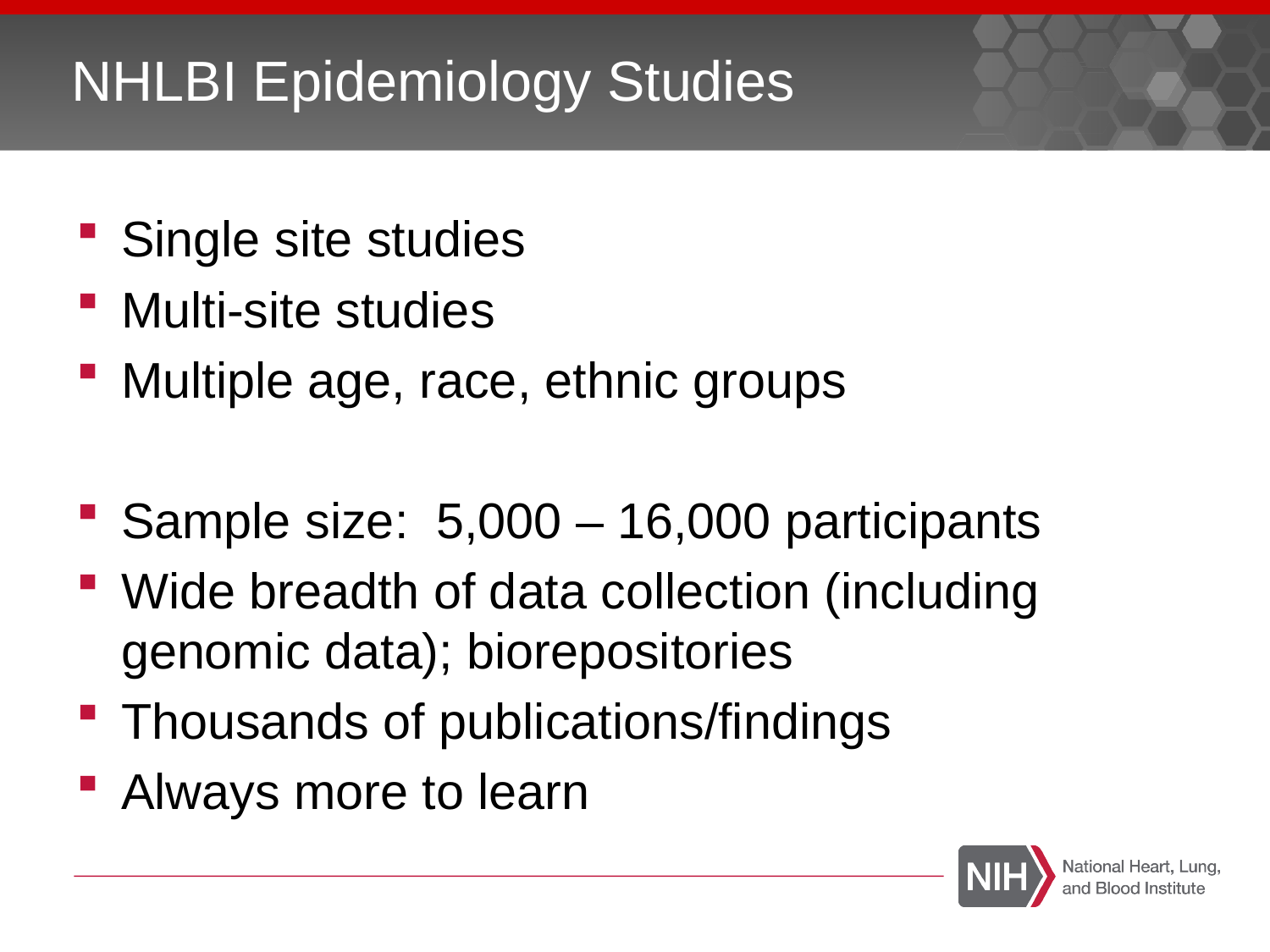

# NHLBI Epidemiology Studies
Single site studies
Multi-site studies
Multiple age, race, ethnic groups

Sample size:  5,000 – 16,000 participants
Wide breadth of data collection (including genomic data); biorepositories
Thousands of publications/findings
Always more to learn